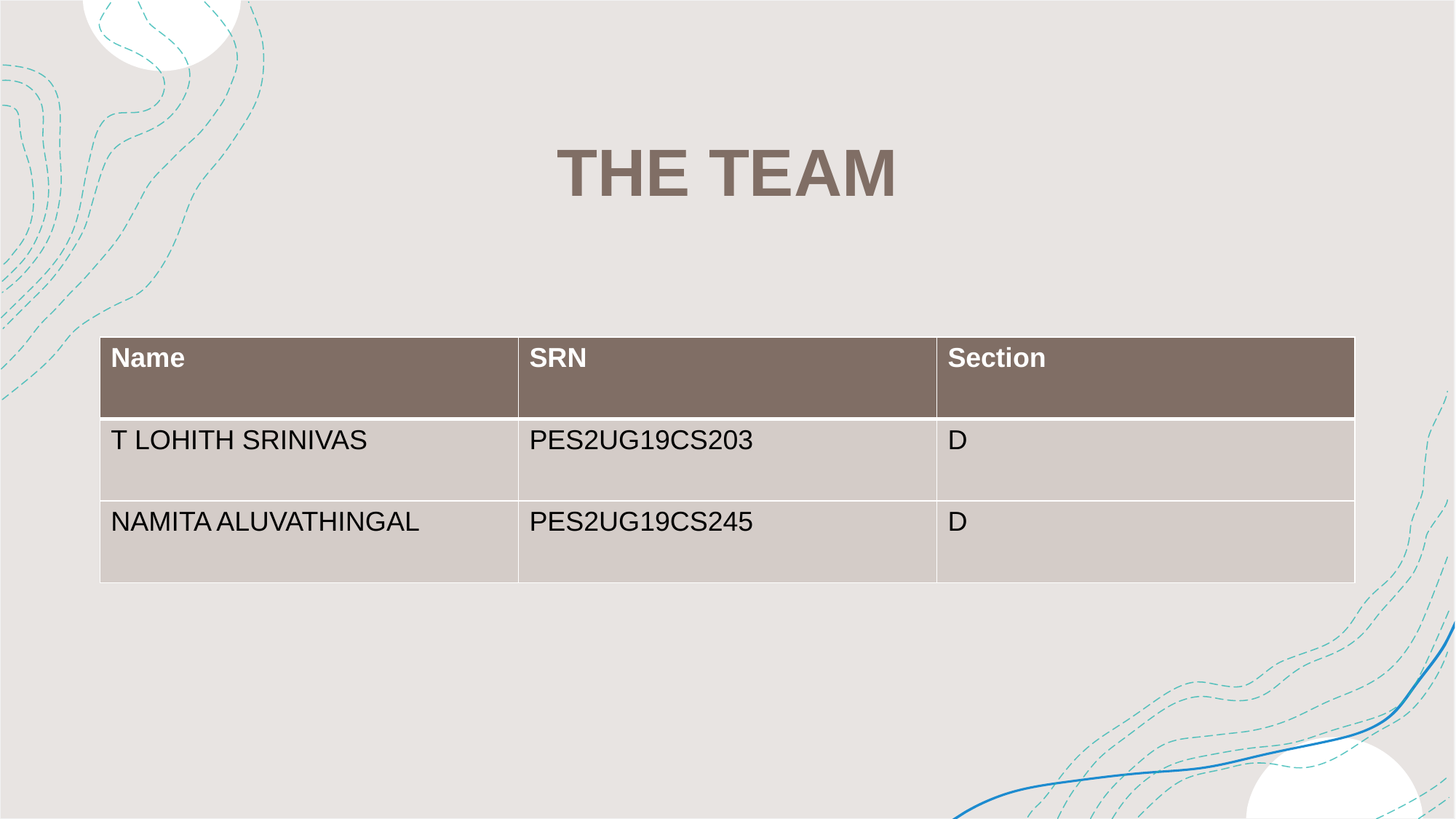

# THE TEAM
| Name | SRN | Section |
| --- | --- | --- |
| T LOHITH SRINIVAS | PES2UG19CS203 | D |
| NAMITA ALUVATHINGAL | PES2UG19CS245 | D |